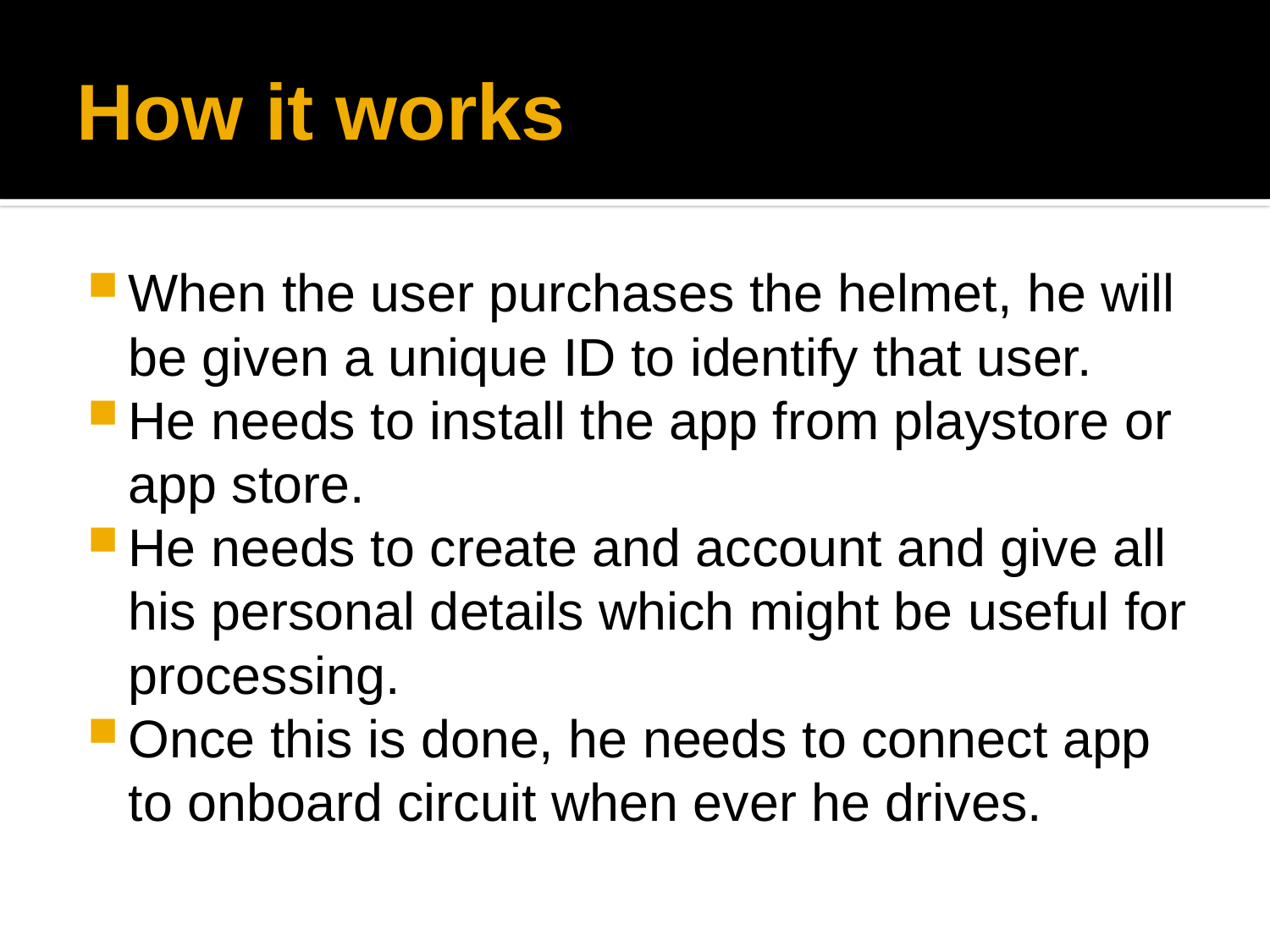

# How it works
When the user purchases the helmet, he will be given a unique ID to identify that user.
He needs to install the app from playstore or app store.
He needs to create and account and give all his personal details which might be useful for processing.
Once this is done, he needs to connect app to onboard circuit when ever he drives.